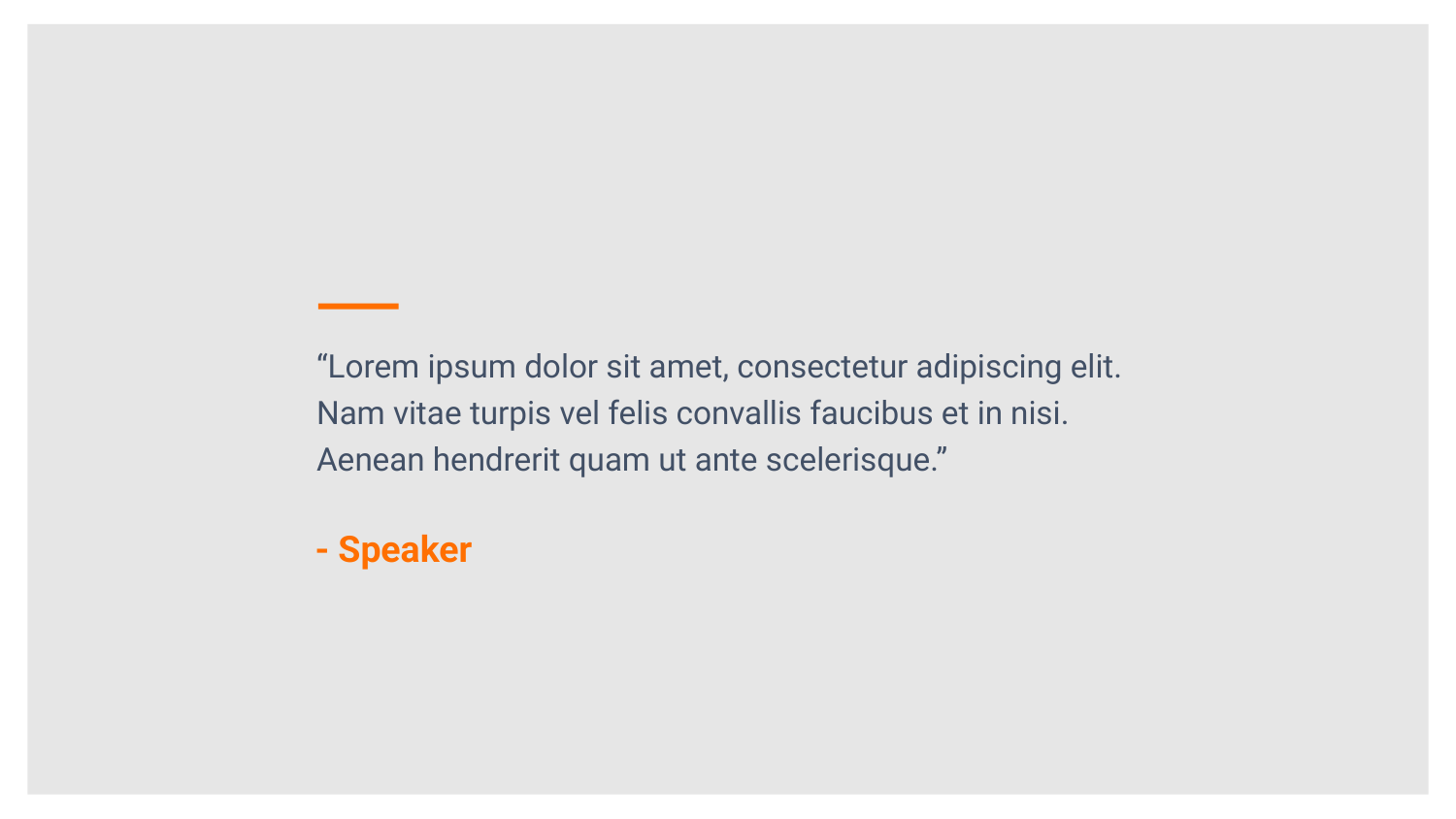

“Lorem ipsum dolor sit amet, consectetur adipiscing elit.
Nam vitae turpis vel felis convallis faucibus et in nisi.
Aenean hendrerit quam ut ante scelerisque.”
- Speaker